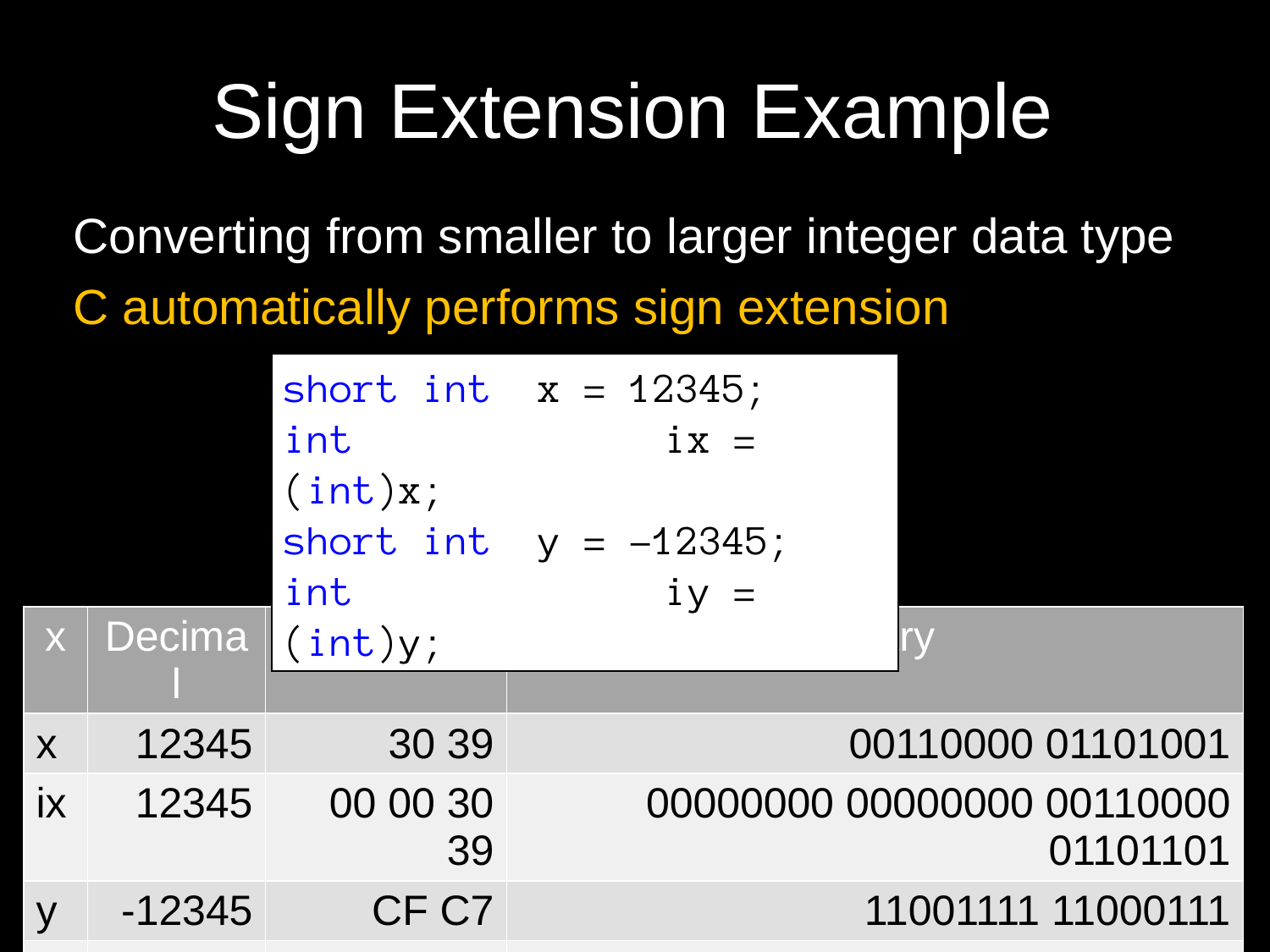

# Sign Extension Example
Converting from smaller to larger integer data type
C automatically performs sign extension
short int	x = 12345;
int			ix = (int)x;
short int	y = -12345;
int			iy = (int)y;
| x | Decimal | Hex | Binary |
| --- | --- | --- | --- |
| x | 12345 | 30 39 | 00110000 01101001 |
| ix | 12345 | 00 00 30 39 | 00000000 00000000 00110000 01101101 |
| y | -12345 | CF C7 | 11001111 11000111 |
| iy | -12345 | FF FF CF C7 | 11111111 11111111 11001111 11000111 |
21